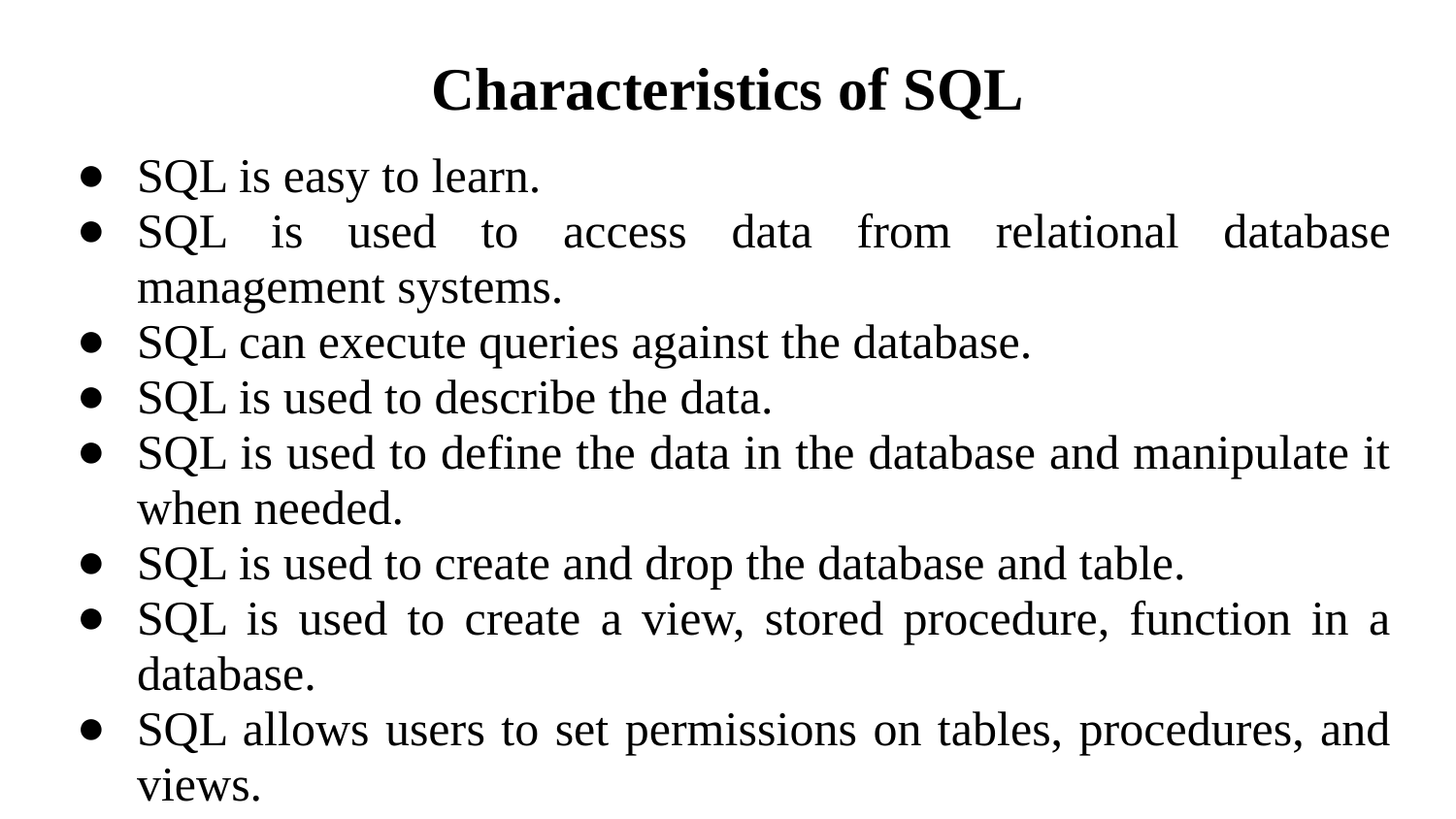

# Characteristics of SQL

SQL is easy to learn.
SQL is used to access data from relational database management systems.
SQL can execute queries against the database.
SQL is used to describe the data.
SQL is used to define the data in the database and manipulate it when needed.
SQL is used to create and drop the database and table.
SQL is used to create a view, stored procedure, function in a database.
SQL allows users to set permissions on tables, procedures, and views.